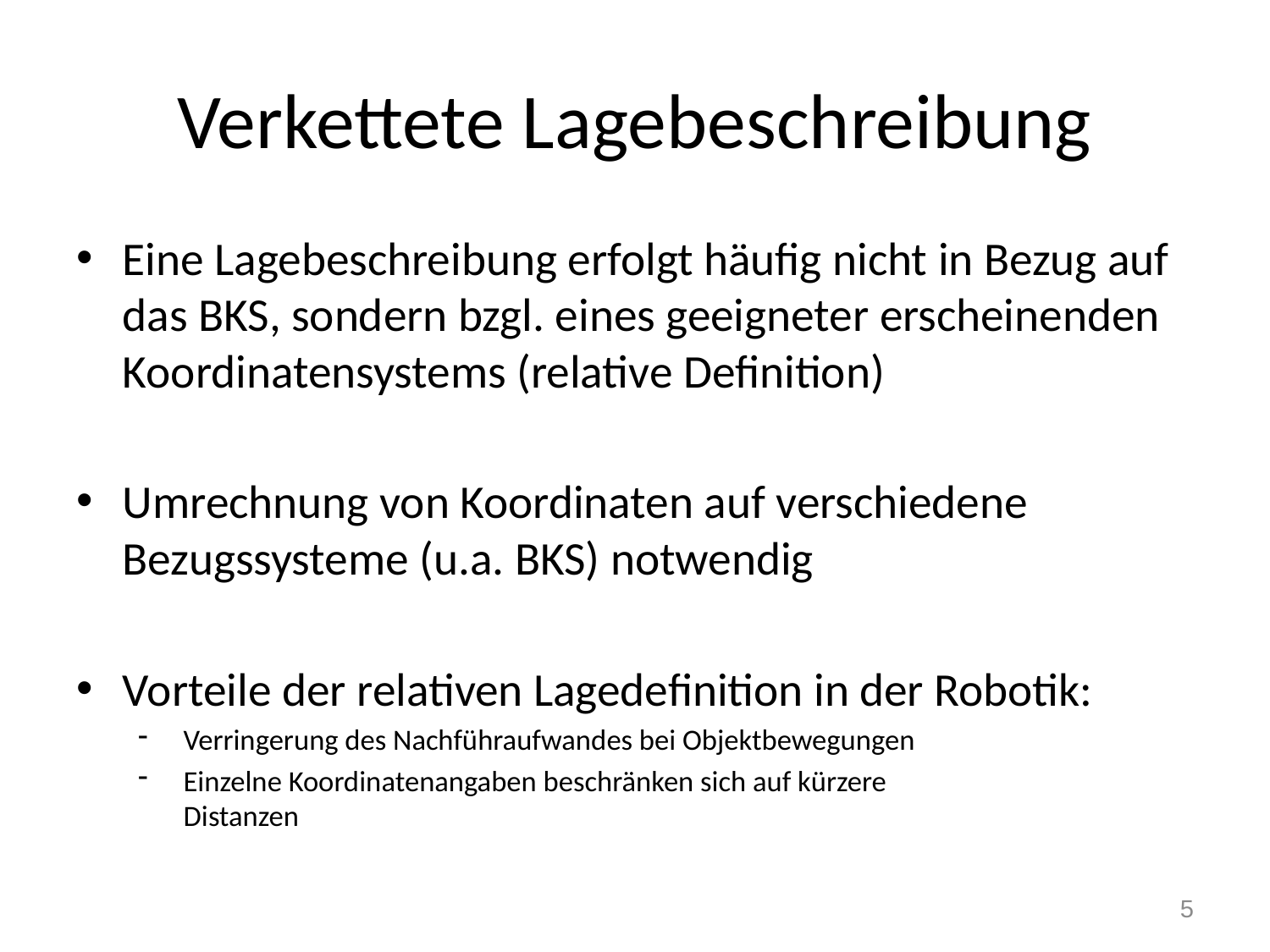

# Verkettete Lagebeschreibung
Eine Lagebeschreibung erfolgt häufig nicht in Bezug auf das BKS, sondern bzgl. eines geeigneter erscheinenden
Koordinatensystems (relative Definition)

Umrechnung von Koordinaten auf verschiedene
Bezugssysteme (u.a. BKS) notwendig

Vorteile der relativen Lagedefinition in der Robotik:
 Verringerung des Nachführaufwandes bei Objektbewegungen
 Einzelne Koordinatenangaben beschränken sich auf kürzere
 Distanzen

5